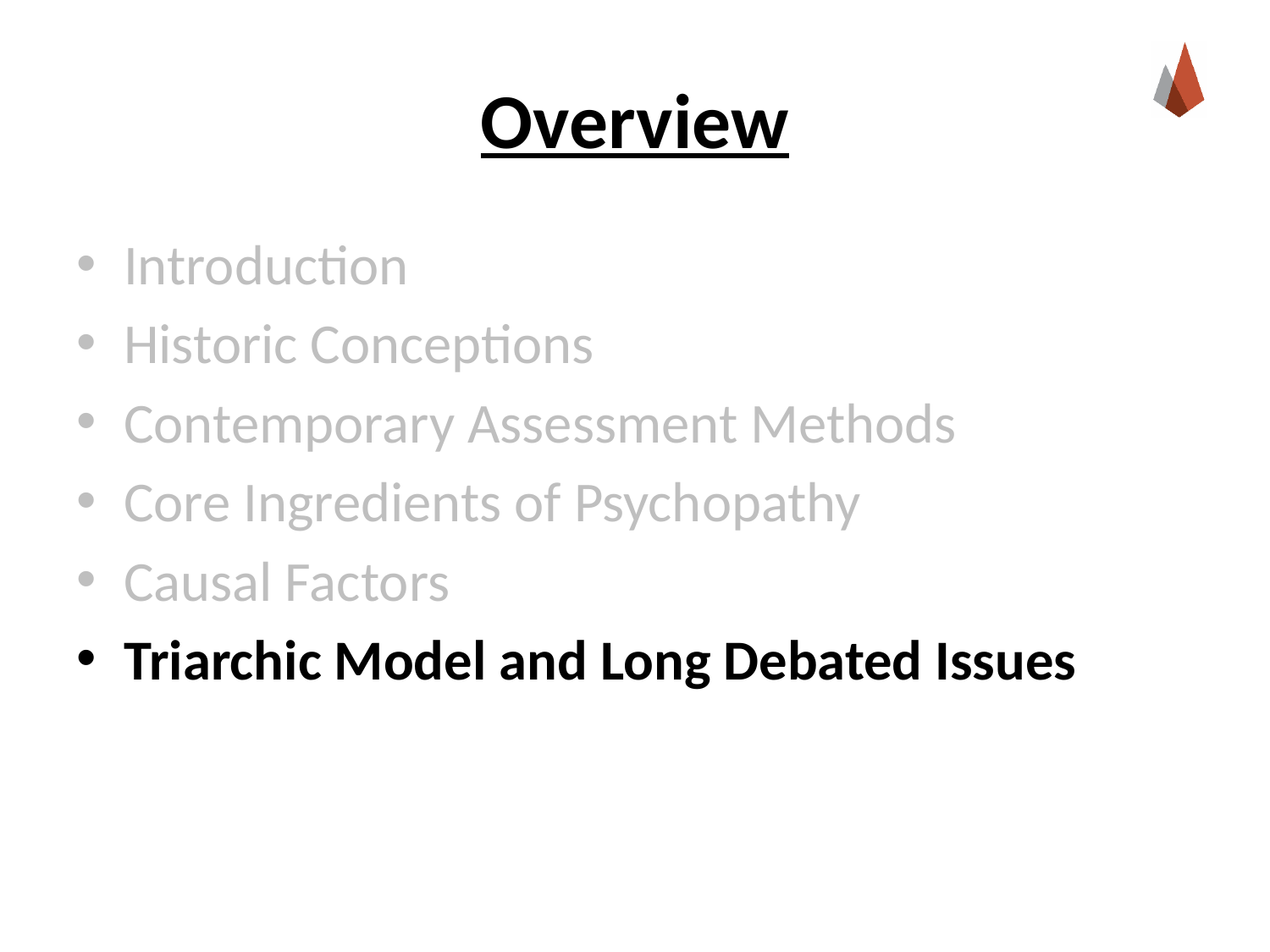

# Overview
Introduction
Historic Conceptions
Contemporary Assessment Methods
Core Ingredients of Psychopathy
Causal Factors
Triarchic Model and Long Debated Issues